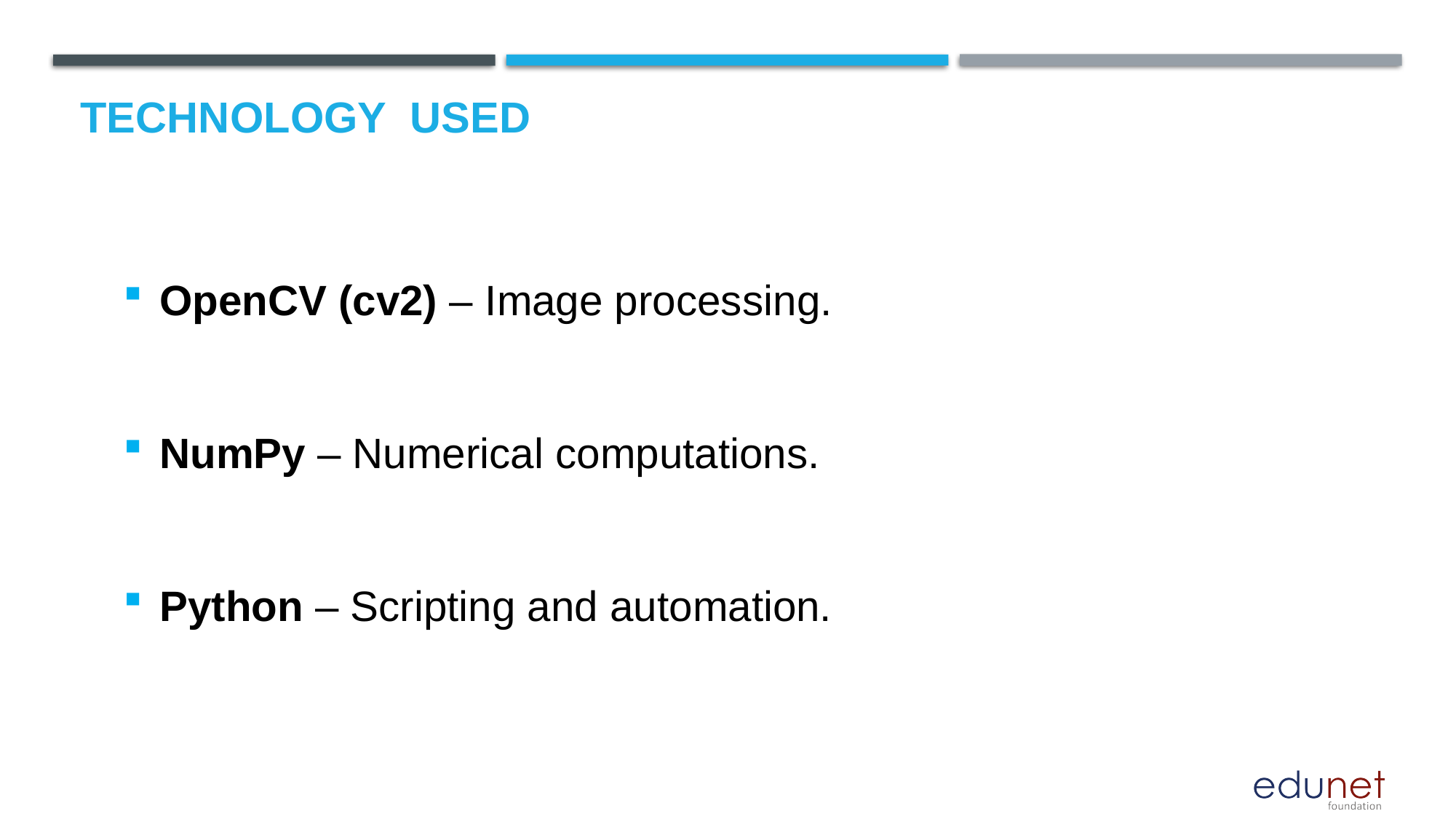

# Technology  used
OpenCV (cv2) – Image processing.

NumPy – Numerical computations.

Python – Scripting and automation.